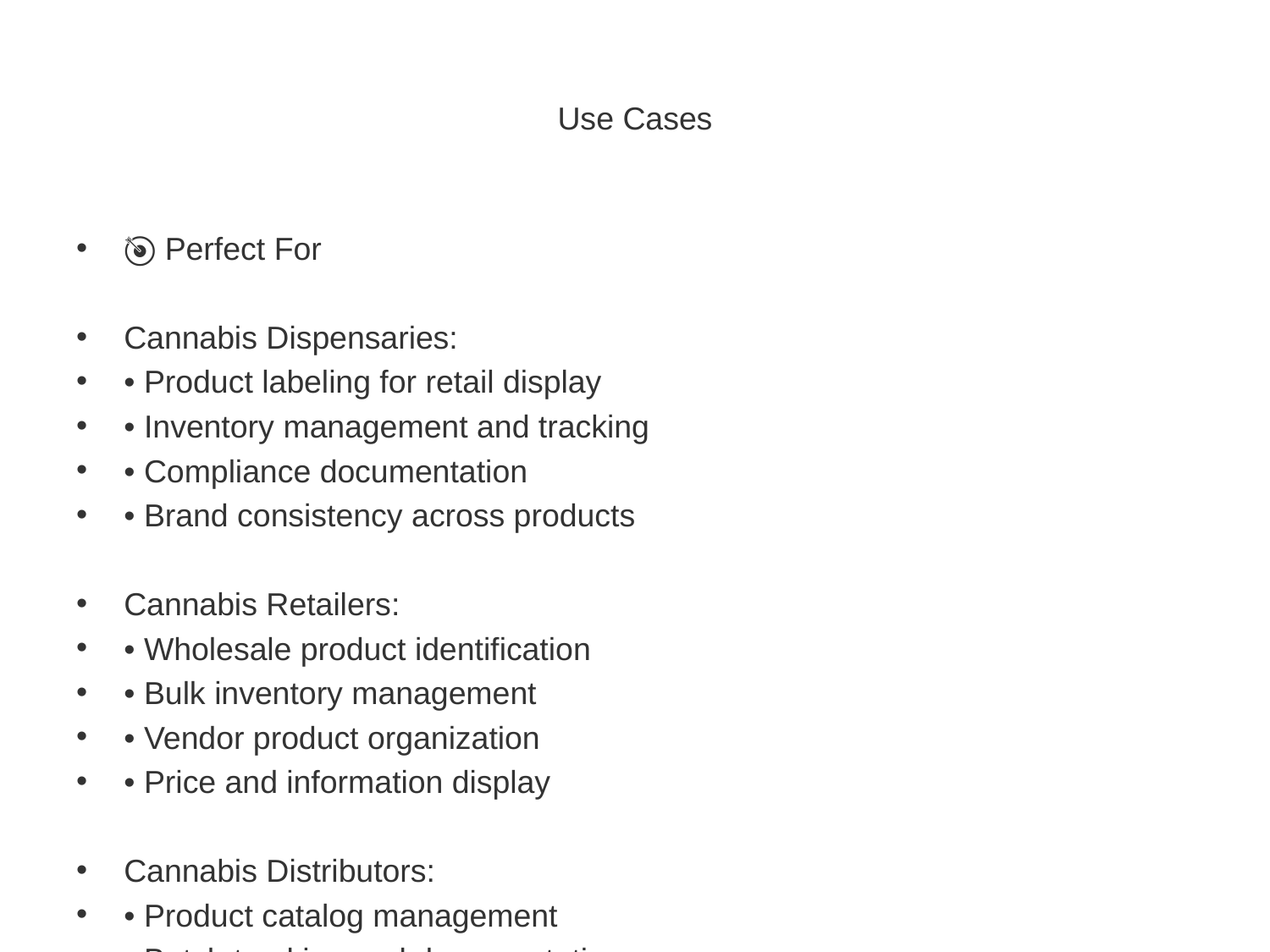

# Use Cases
🎯 Perfect For

Cannabis Dispensaries:
• Product labeling for retail display
• Inventory management and tracking
• Compliance documentation
• Brand consistency across products

Cannabis Retailers:
• Wholesale product identification
• Bulk inventory management
• Vendor product organization
• Price and information display

Cannabis Distributors:
• Product catalog management
• Batch tracking and documentation
• Quality control labeling
• Regulatory compliance